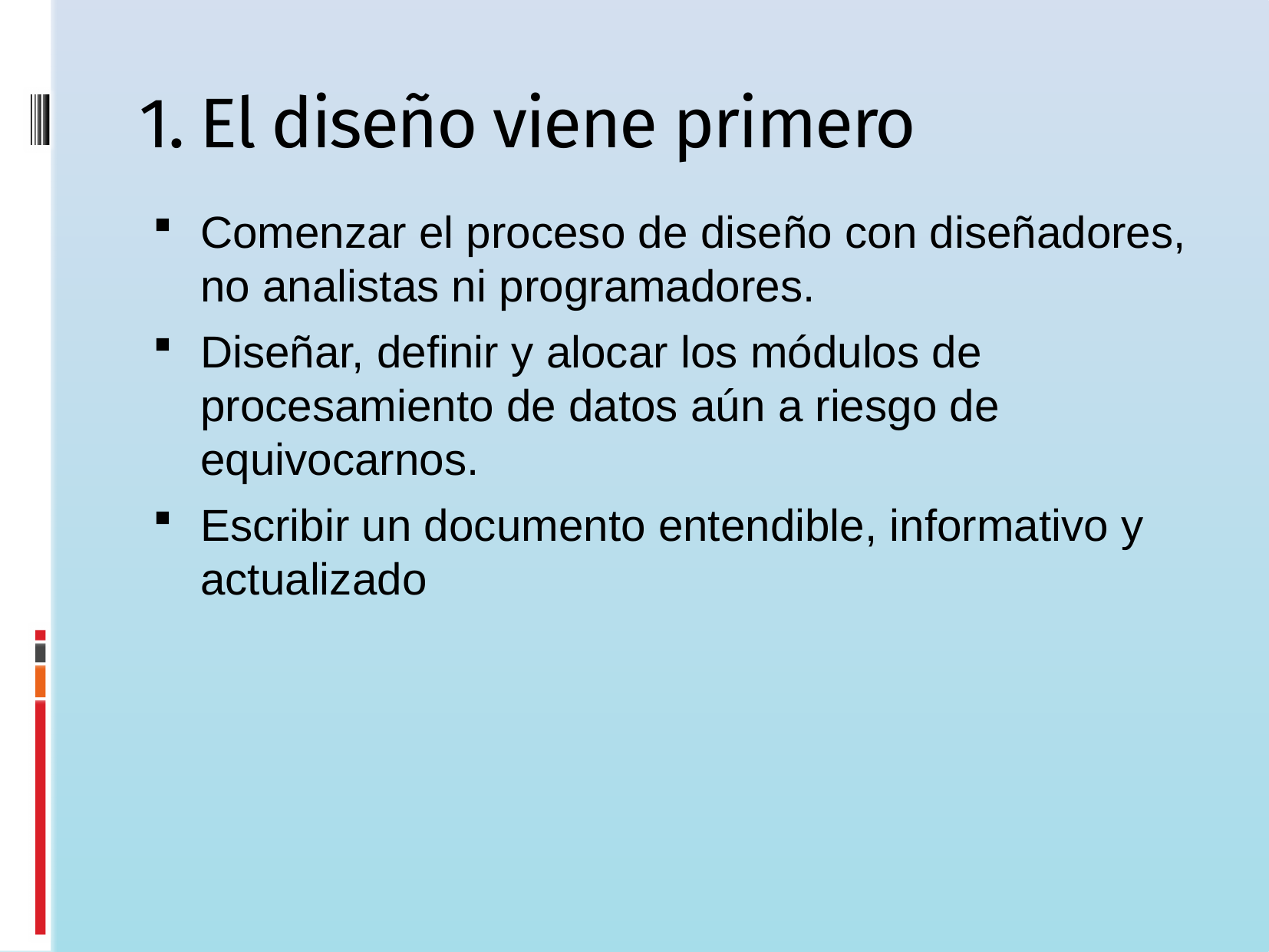

# 1. El diseño viene primero
Comenzar el proceso de diseño con diseñadores, no analistas ni programadores.
Diseñar, definir y alocar los módulos de procesamiento de datos aún a riesgo de equivocarnos.
Escribir un documento entendible, informativo y actualizado